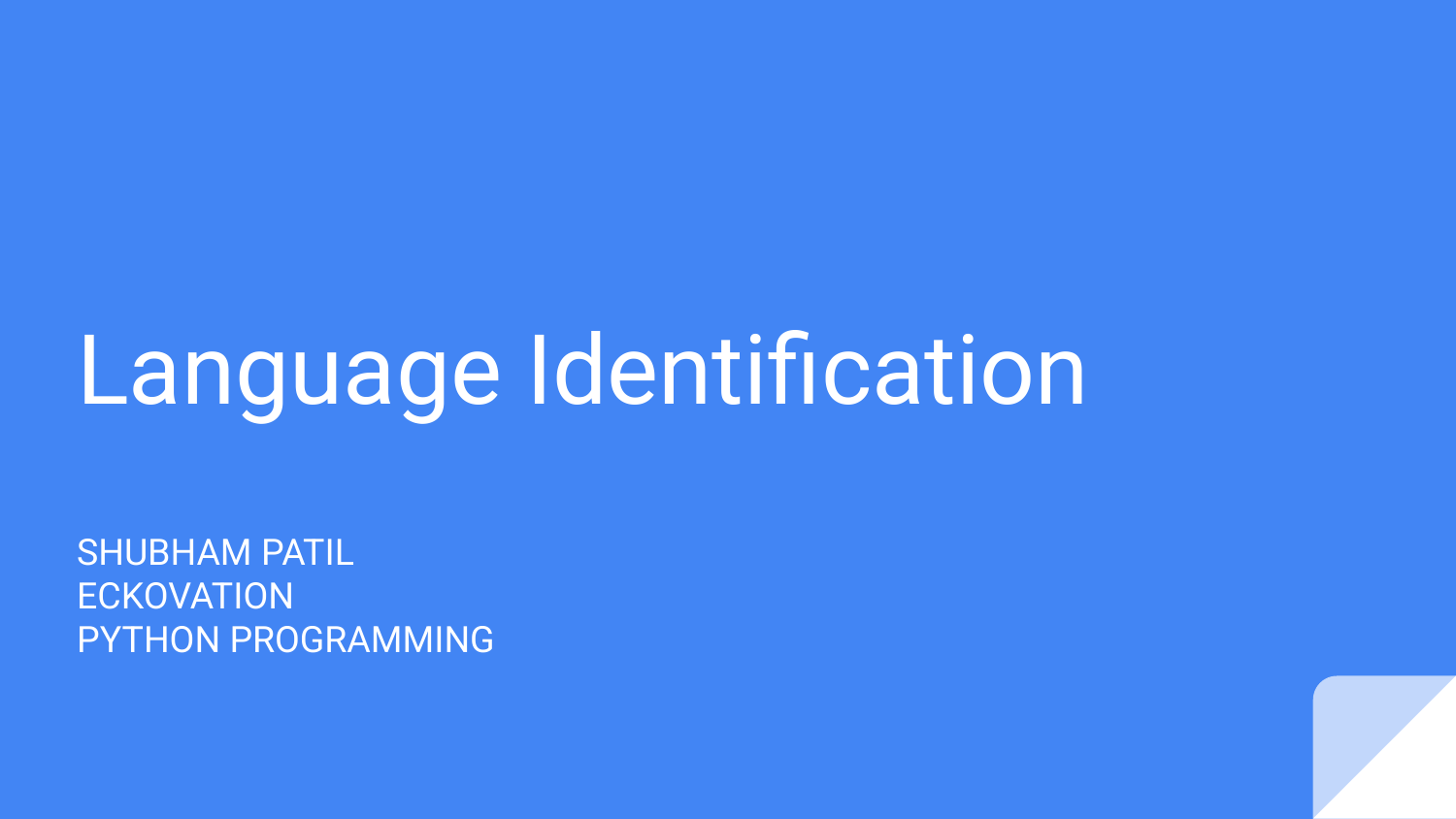

# Language Identification
SHUBHAM PATIL
ECKOVATION
PYTHON PROGRAMMING